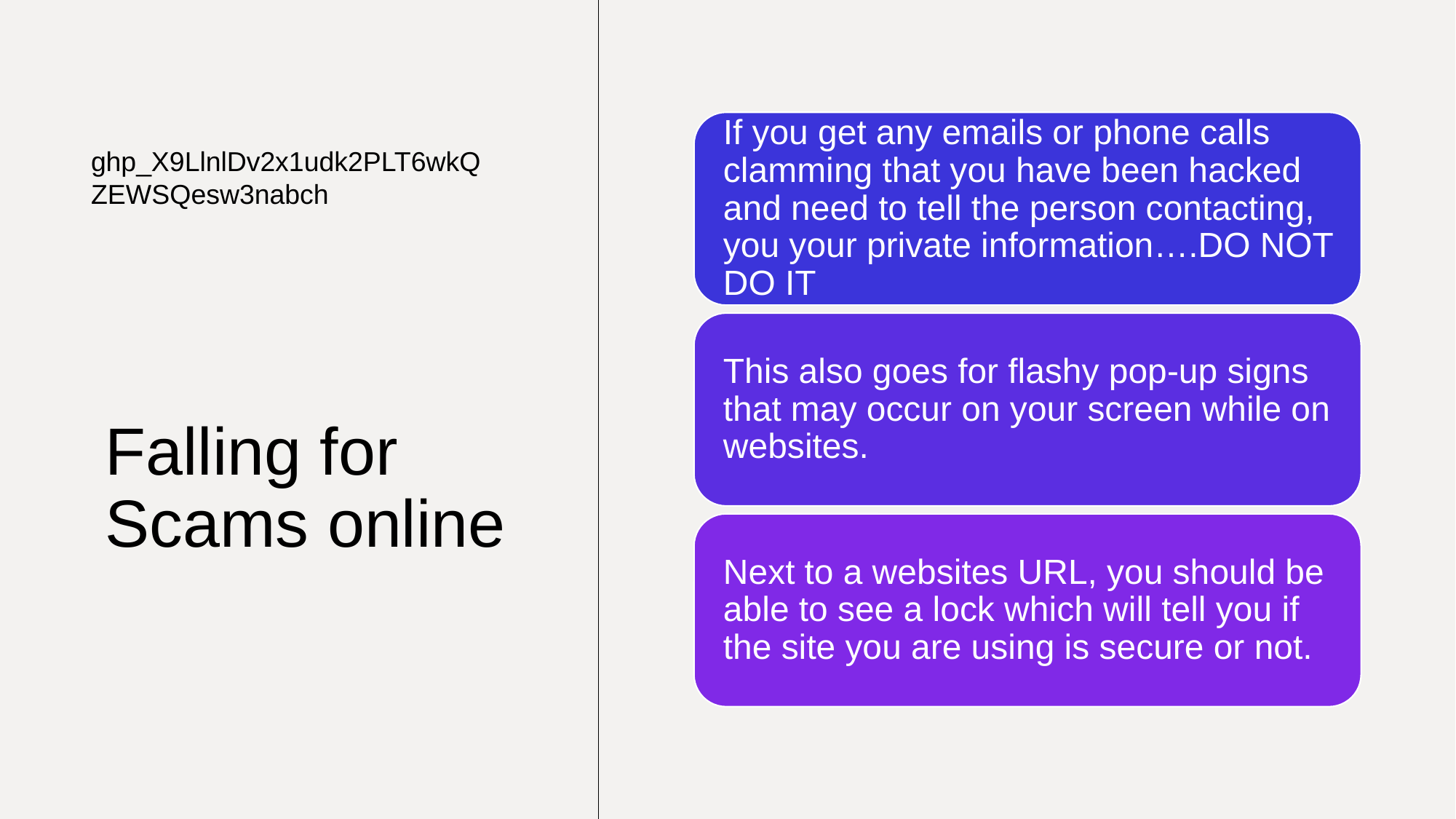

# Falling for Scams online
If you get any emails or phone calls clamming that you have been hacked and need to tell the person contacting, you your private information….DO NOT DO IT
This also goes for flashy pop-up signs that may occur on your screen while on websites.
Next to a websites URL, you should be able to see a lock which will tell you if the site you are using is secure or not.
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